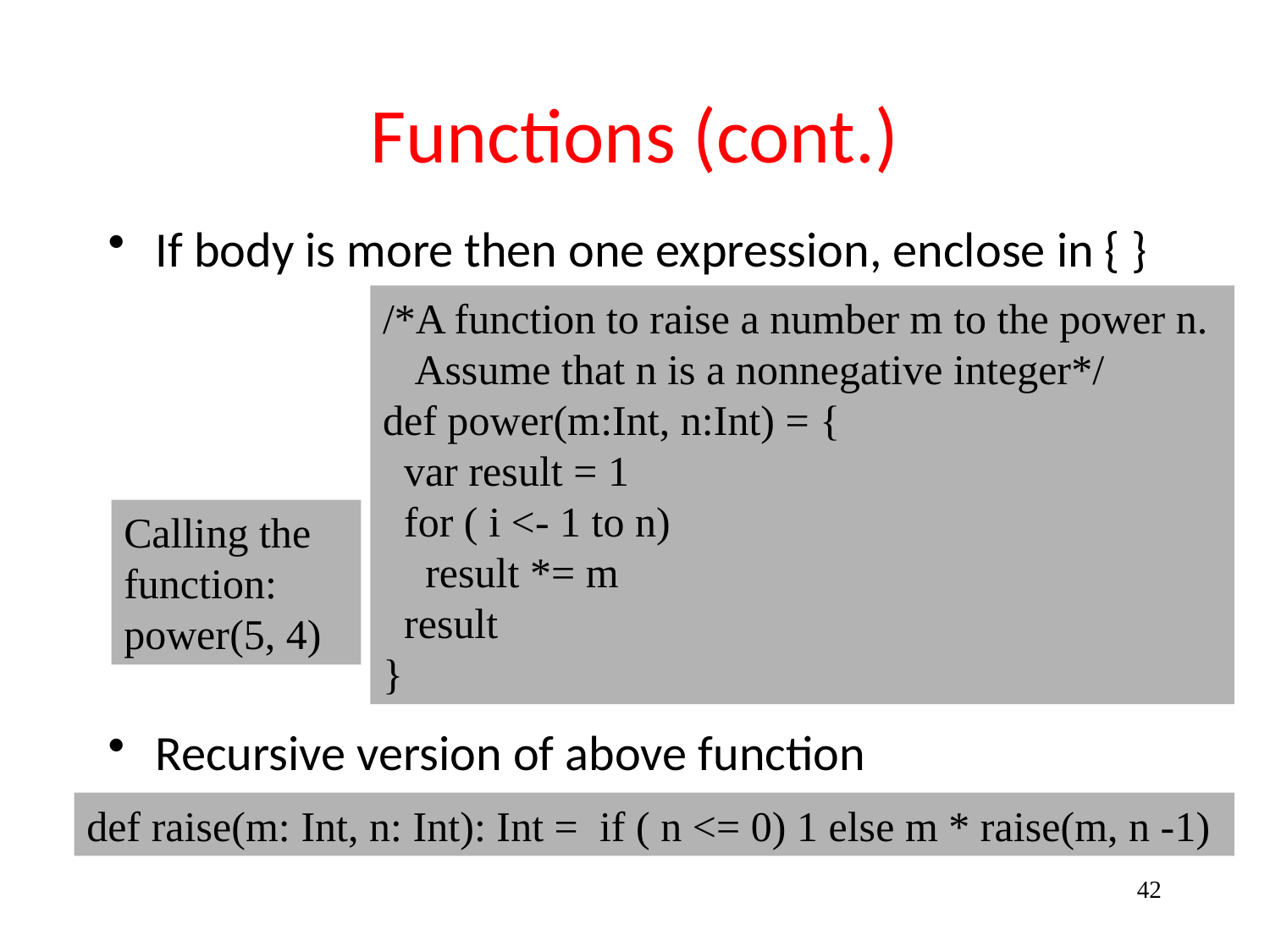

# Functions (cont.)
If body is more then one expression, enclose in { }

Recursive version of above function

/*A function to raise a number m to the power n.
   Assume that n is a nonnegative integer*/
def power(m:Int, n:Int) = {
  var result = 1
  for ( i <- 1 to n)
    result *= m
  result
}
Calling the
function:
power(5, 4)
def raise(m: Int, n: Int): Int =  if ( n <= 0) 1 else m * raise(m, n -1)
42